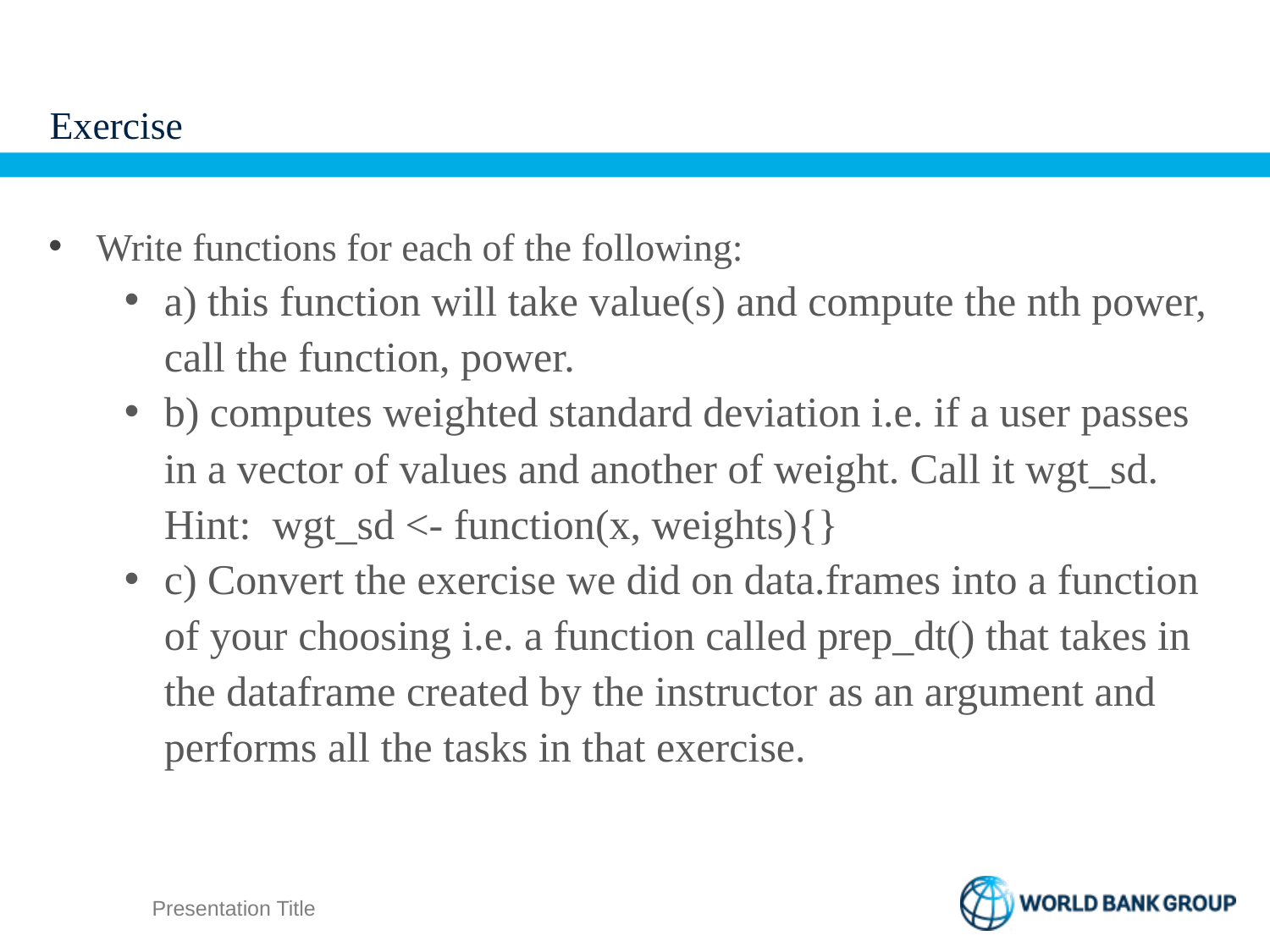

# Exercise
Write functions for each of the following:
a) this function will take value(s) and compute the nth power, call the function, power.
b) computes weighted standard deviation i.e. if a user passes in a vector of values and another of weight. Call it wgt_sd. Hint:  wgt_sd <- function(x, weights){}
c) Convert the exercise we did on data.frames into a function of your choosing i.e. a function called prep_dt() that takes in the dataframe created by the instructor as an argument and performs all the tasks in that exercise.
Presentation Title